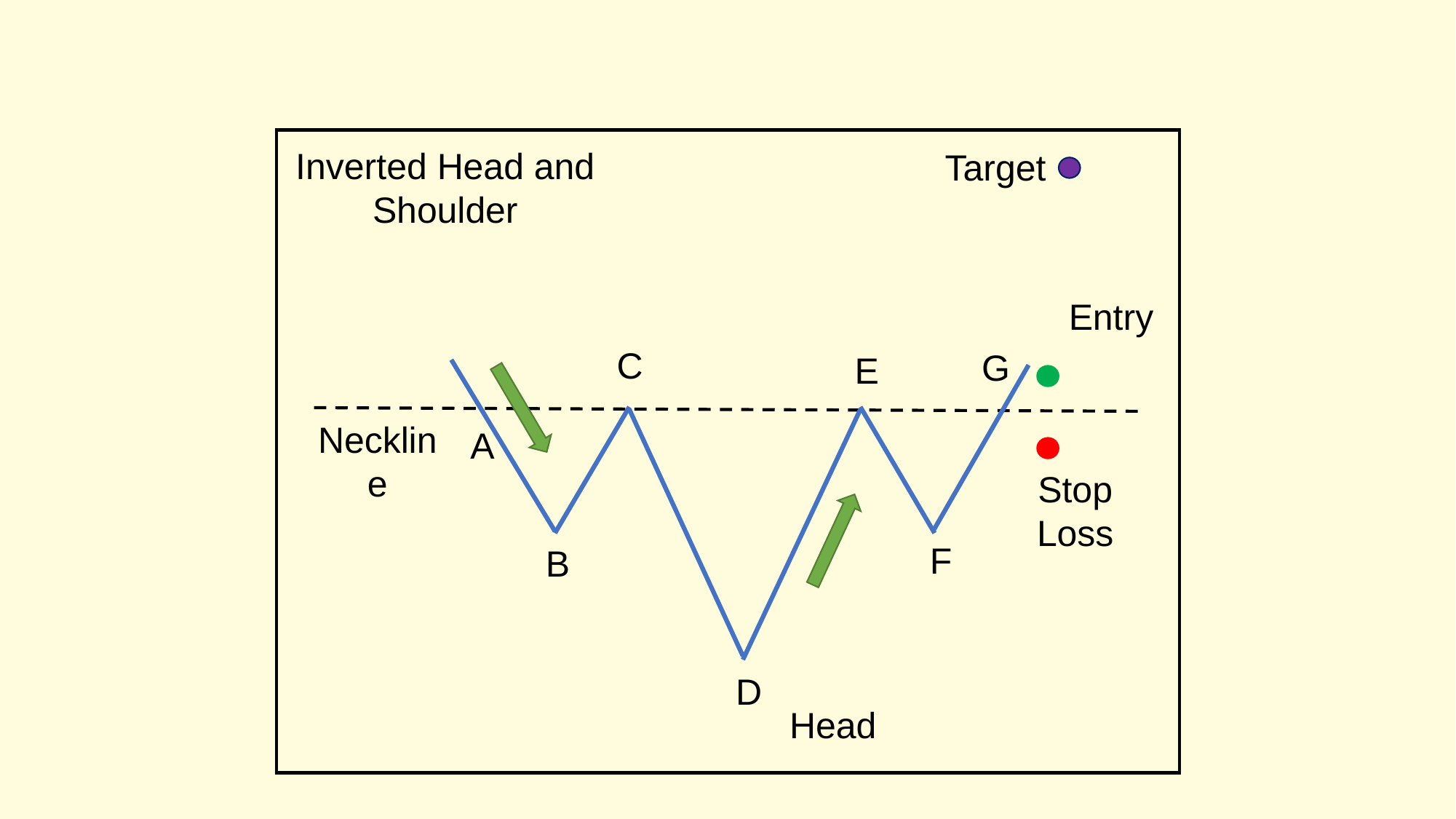

Inverted Head and Shoulder
Target

Entry
C
G
E

Neckline
A

Stop Loss

F
B
D
Head